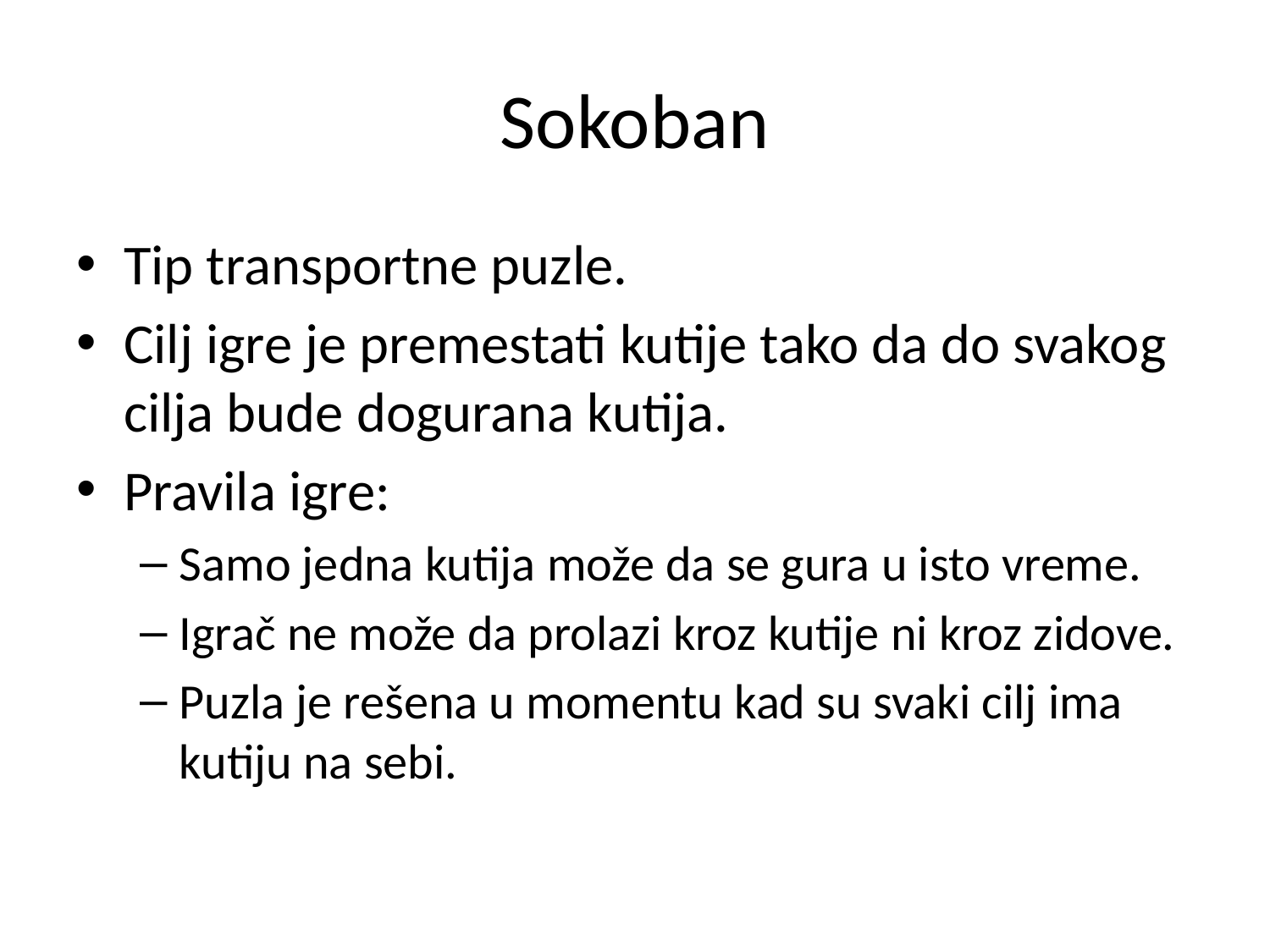

# Sokoban
Tip transportne puzle.
Cilj igre je premestati kutije tako da do svakog cilja bude dogurana kutija.
Pravila igre:
Samo jedna kutija može da se gura u isto vreme.
Igrač ne može da prolazi kroz kutije ni kroz zidove.
Puzla je rešena u momentu kad su svaki cilj ima kutiju na sebi.